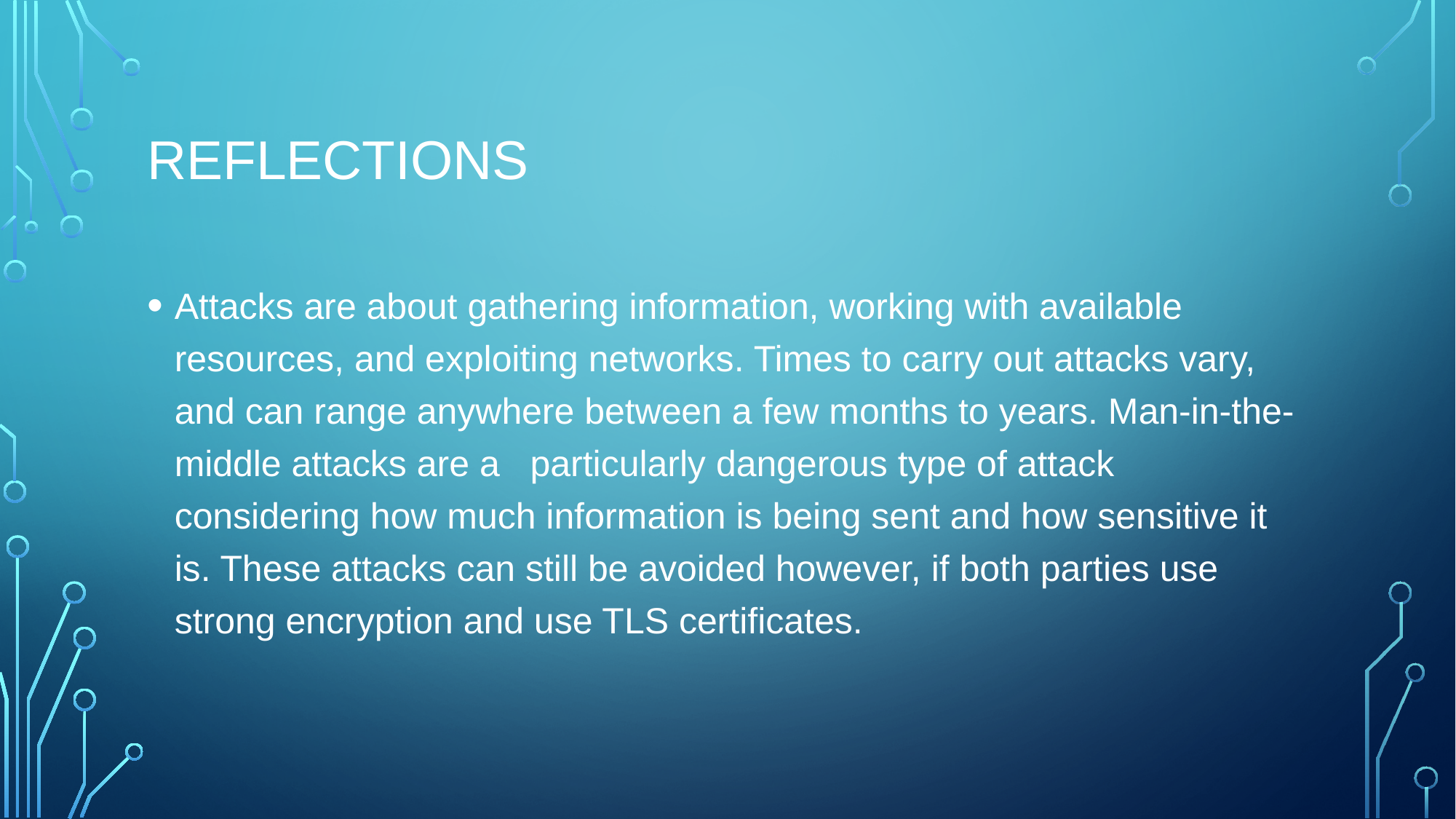

# Reflections
Attacks are about gathering information, working with available resources, and exploiting networks. Times to carry out attacks vary, and can range anywhere between a few months to years. Man-in-the-middle attacks are a   particularly dangerous type of attack considering how much information is being sent and how sensitive it is. These attacks can still be avoided however, if both parties use strong encryption and use TLS certificates.